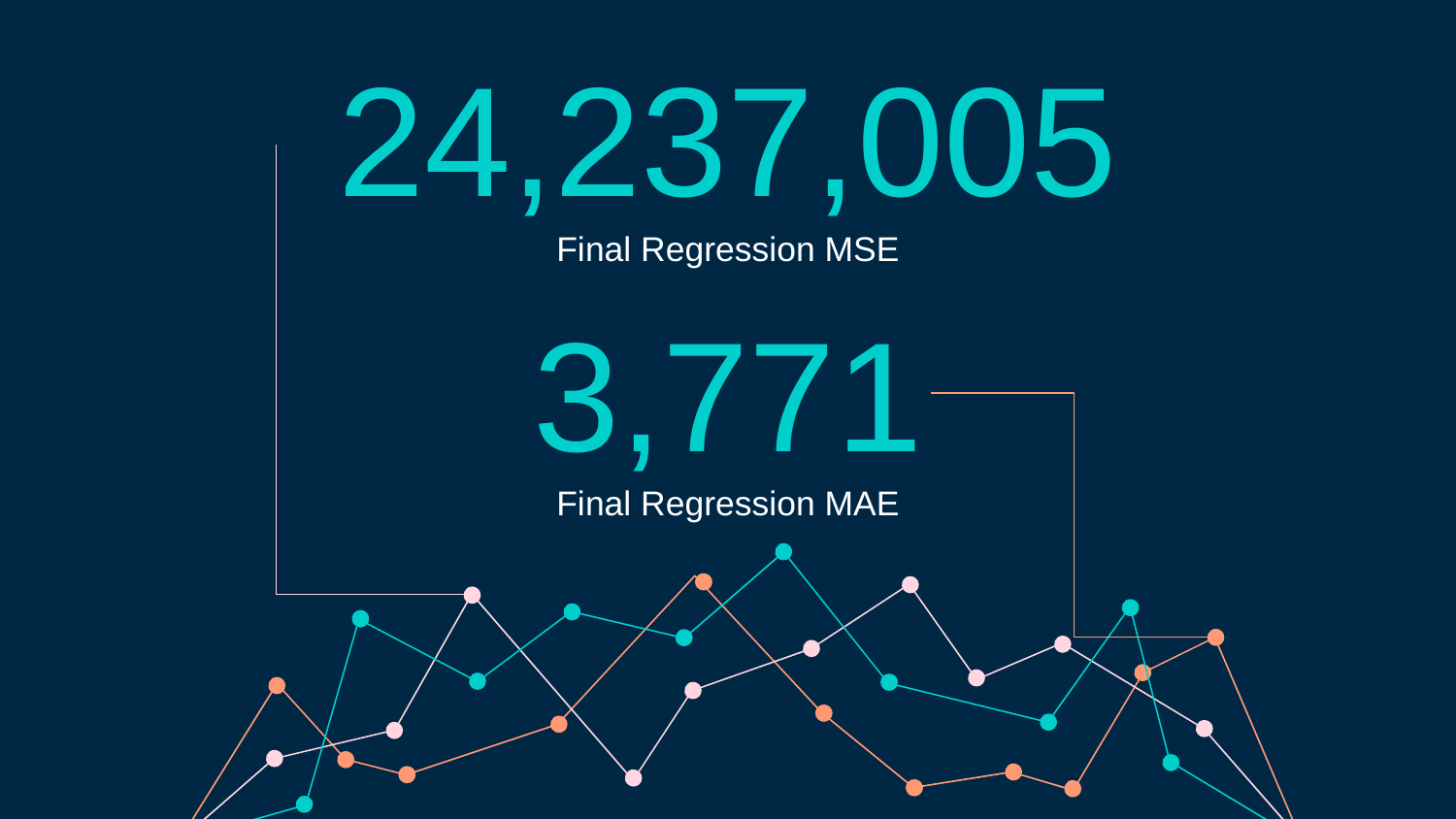

# 24,237,005
Final Regression MSE
3,771
Final Regression MAE